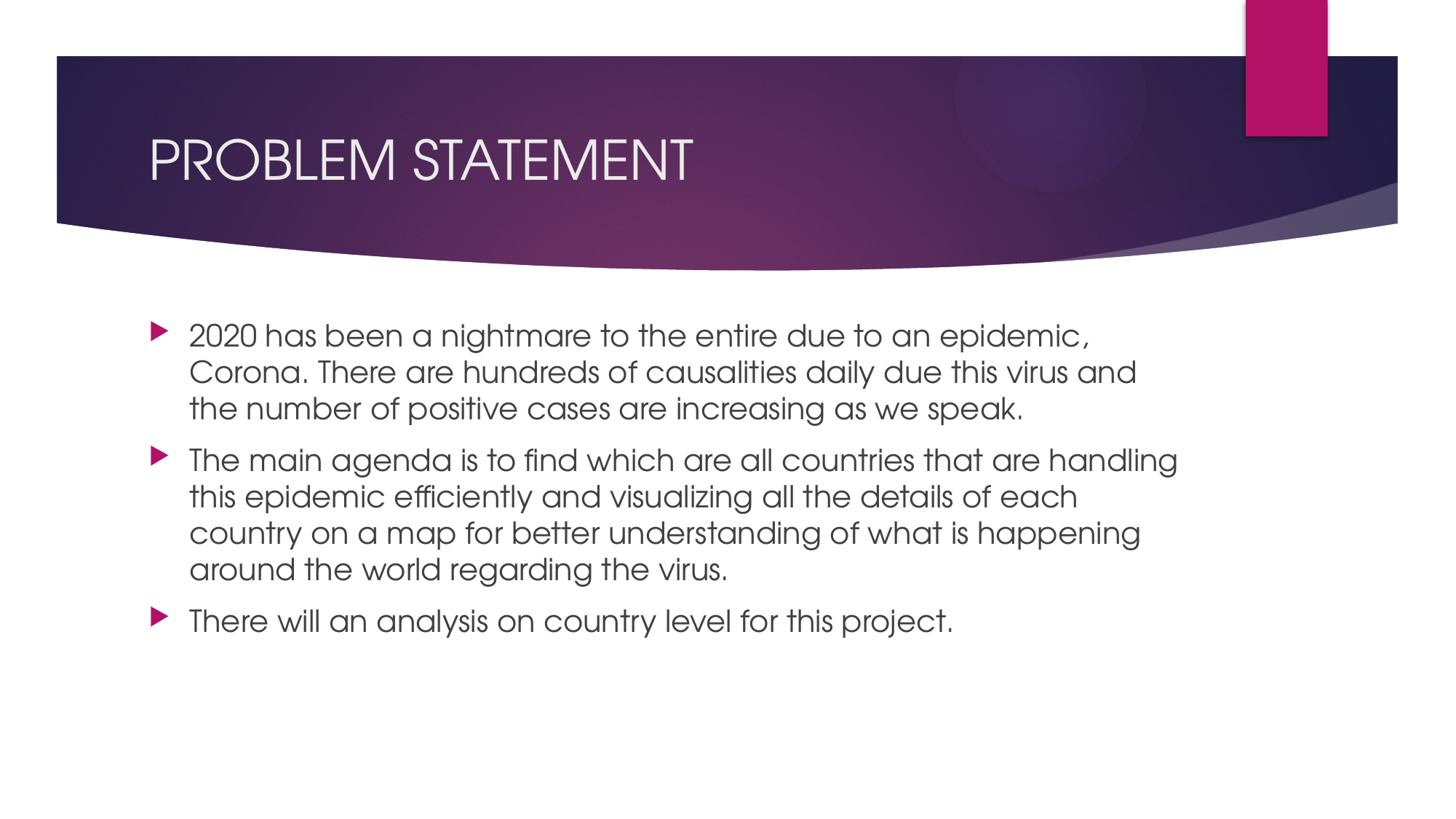

# PROBLEM STATEMENT
2020 has been a nightmare to the entire due to an epidemic, Corona. There are hundreds of causalities daily due this virus and the number of positive cases are increasing as we speak.
The main agenda is to find which are all countries that are handling this epidemic efficiently and visualizing all the details of each country on a map for better understanding of what is happening around the world regarding the virus.
There will an analysis on country level for this project.